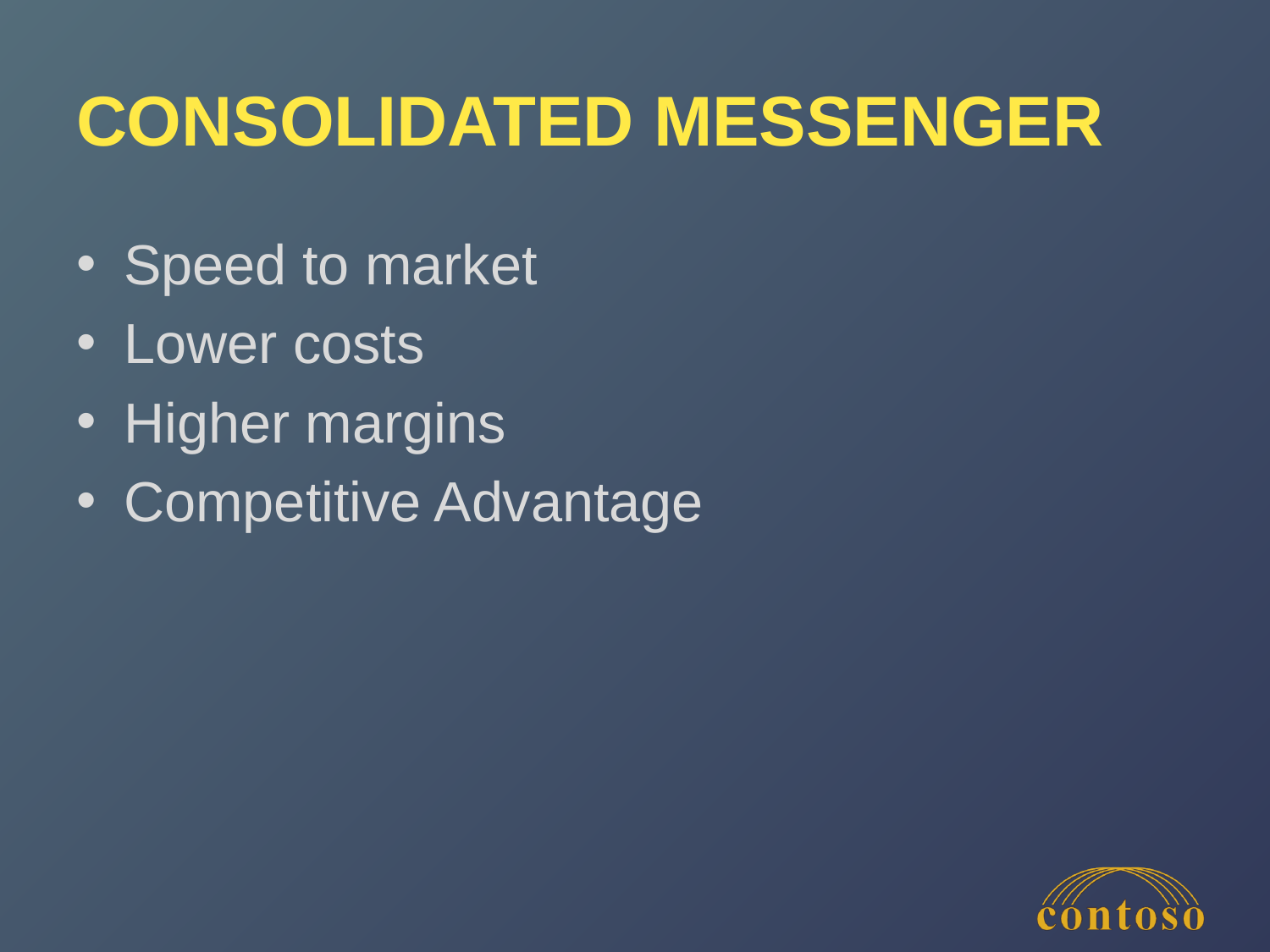

# Consolidated Messenger
Speed to market
Lower costs
Higher margins
Competitive Advantage